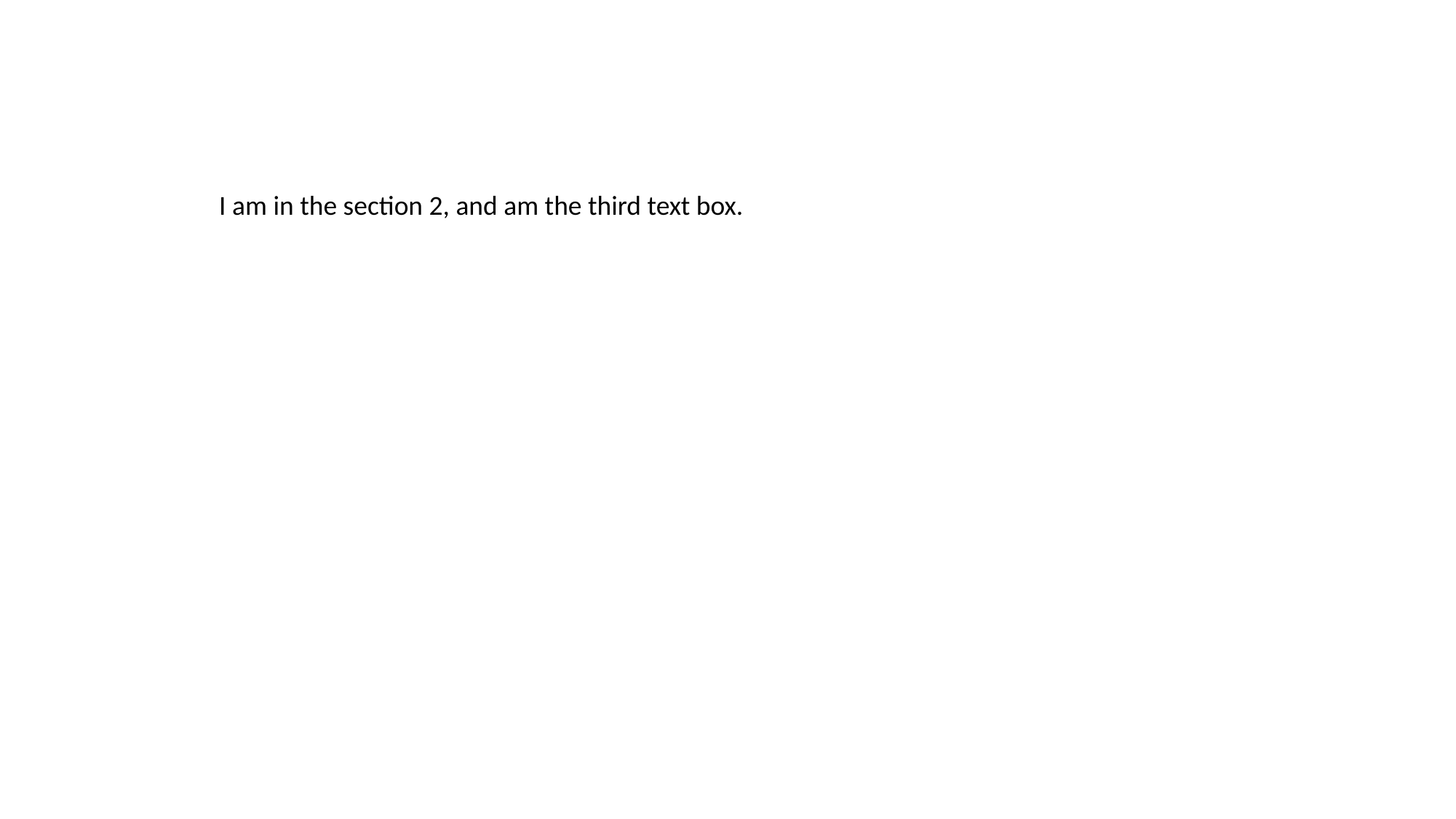

I am in the section 2, and am the third text box.